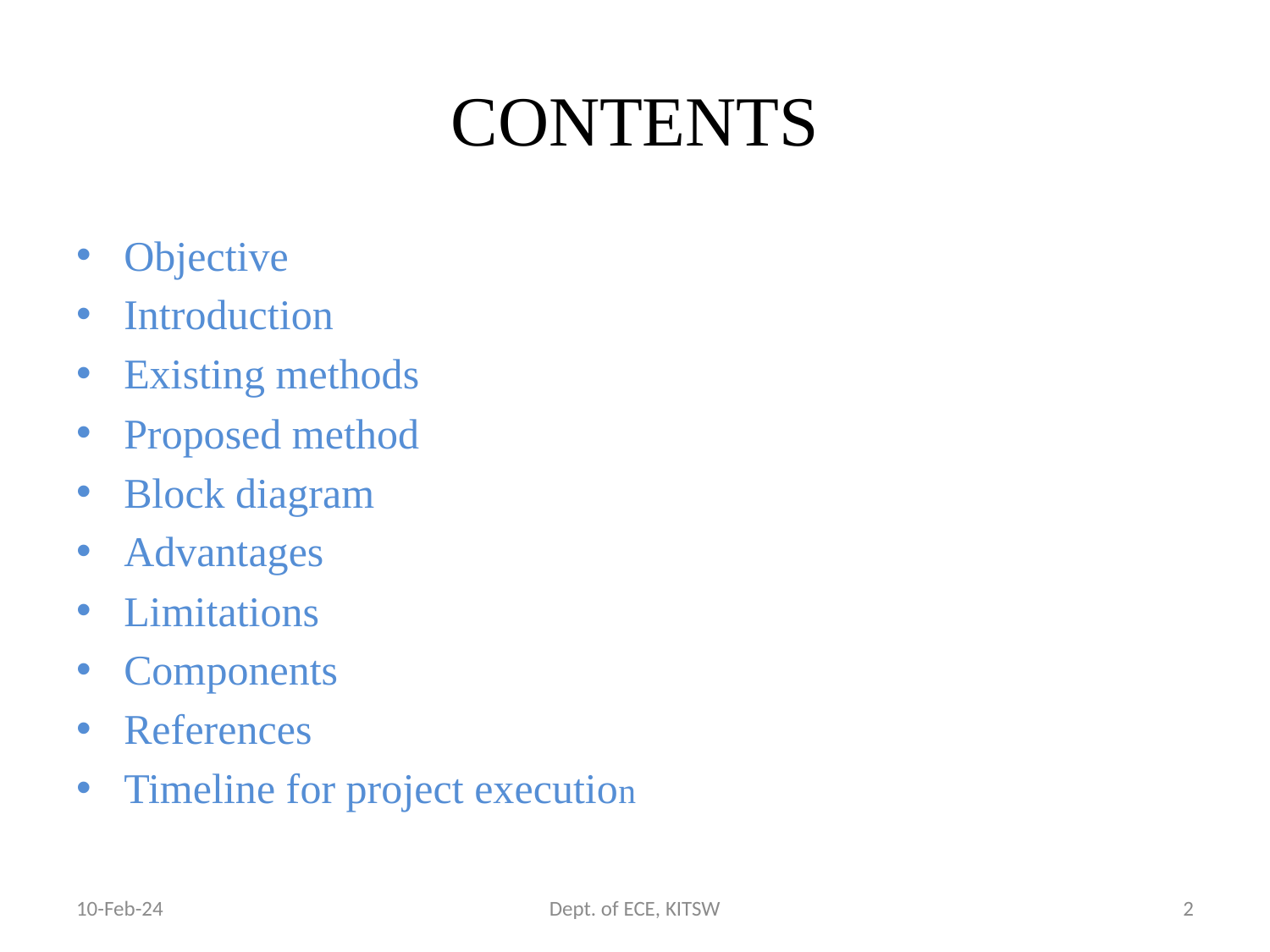

# CONTENTS
Objective
Introduction
Existing methods
Proposed method
Block diagram
Advantages
Limitations
Components
References
Timeline for project execution
10-Feb-24
Dept. of ECE, KITSW
2